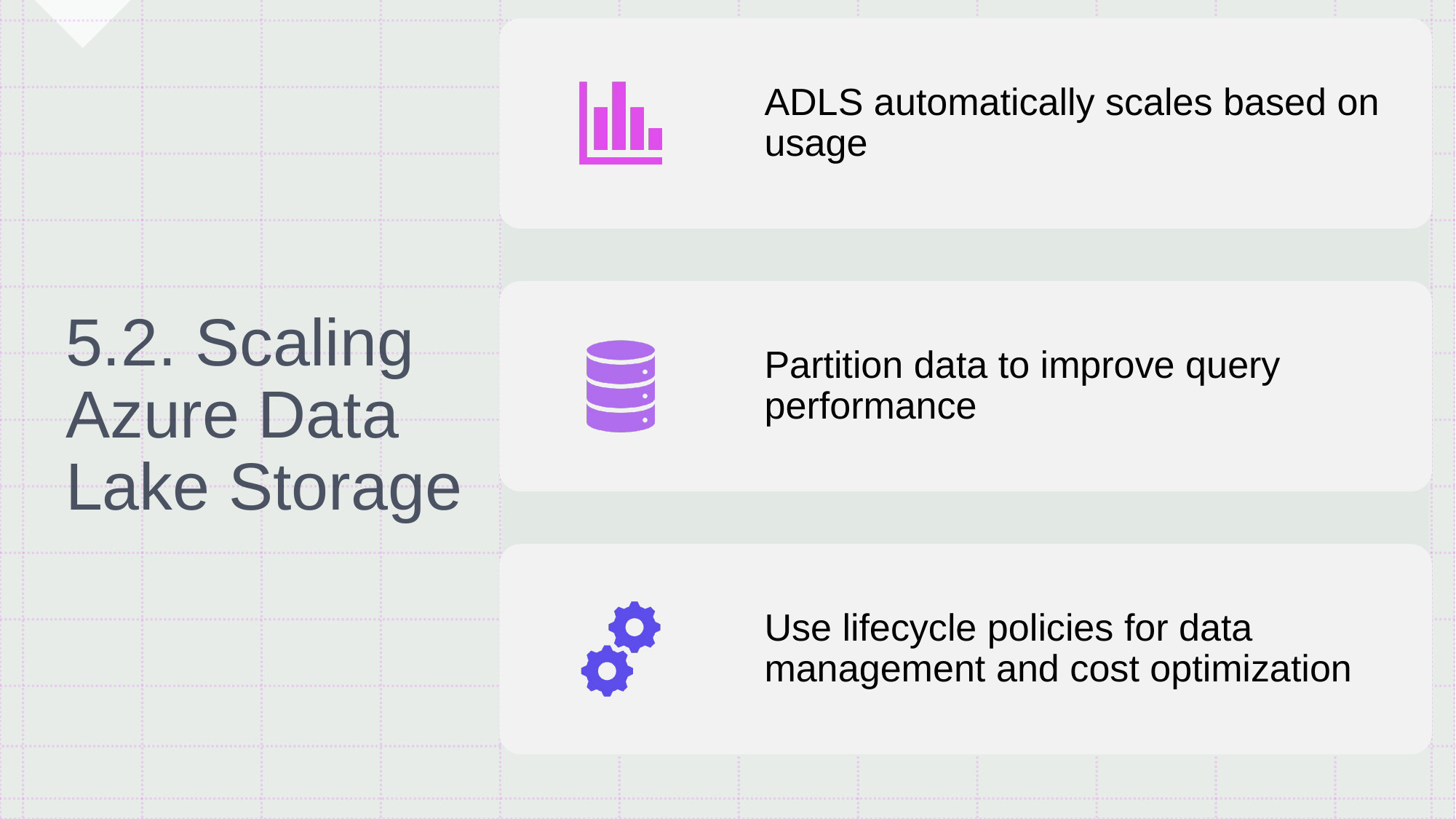

ADLS automatically scales based on usage
Partition data to improve query performance
Use lifecycle policies for data management and cost optimization

# 5.2. Scaling Azure Data Lake Storage